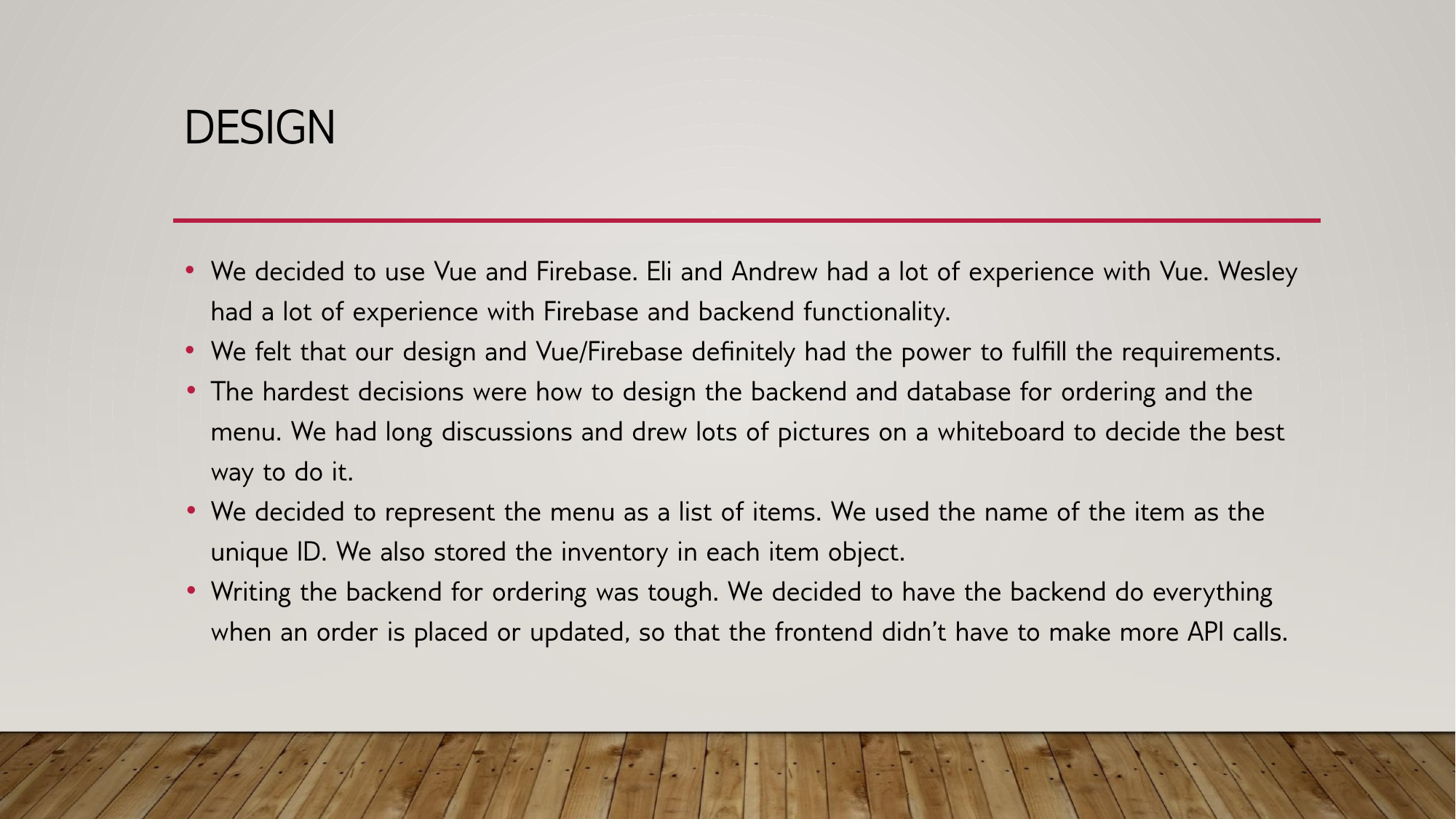

# DESIGN
We decided to use Vue and Firebase. Eli and Andrew had a lot of experience with Vue. Wesley had a lot of experience with Firebase and backend functionality.
We felt that our design and Vue/Firebase definitely had the power to fulfill the requirements.
The hardest decisions were how to design the backend and database for ordering and the menu. We had long discussions and drew lots of pictures on a whiteboard to decide the best way to do it.
We decided to represent the menu as a list of items. We used the name of the item as the unique ID. We also stored the inventory in each item object.
Writing the backend for ordering was tough. We decided to have the backend do everything when an order is placed or updated, so that the frontend didn’t have to make more API calls.